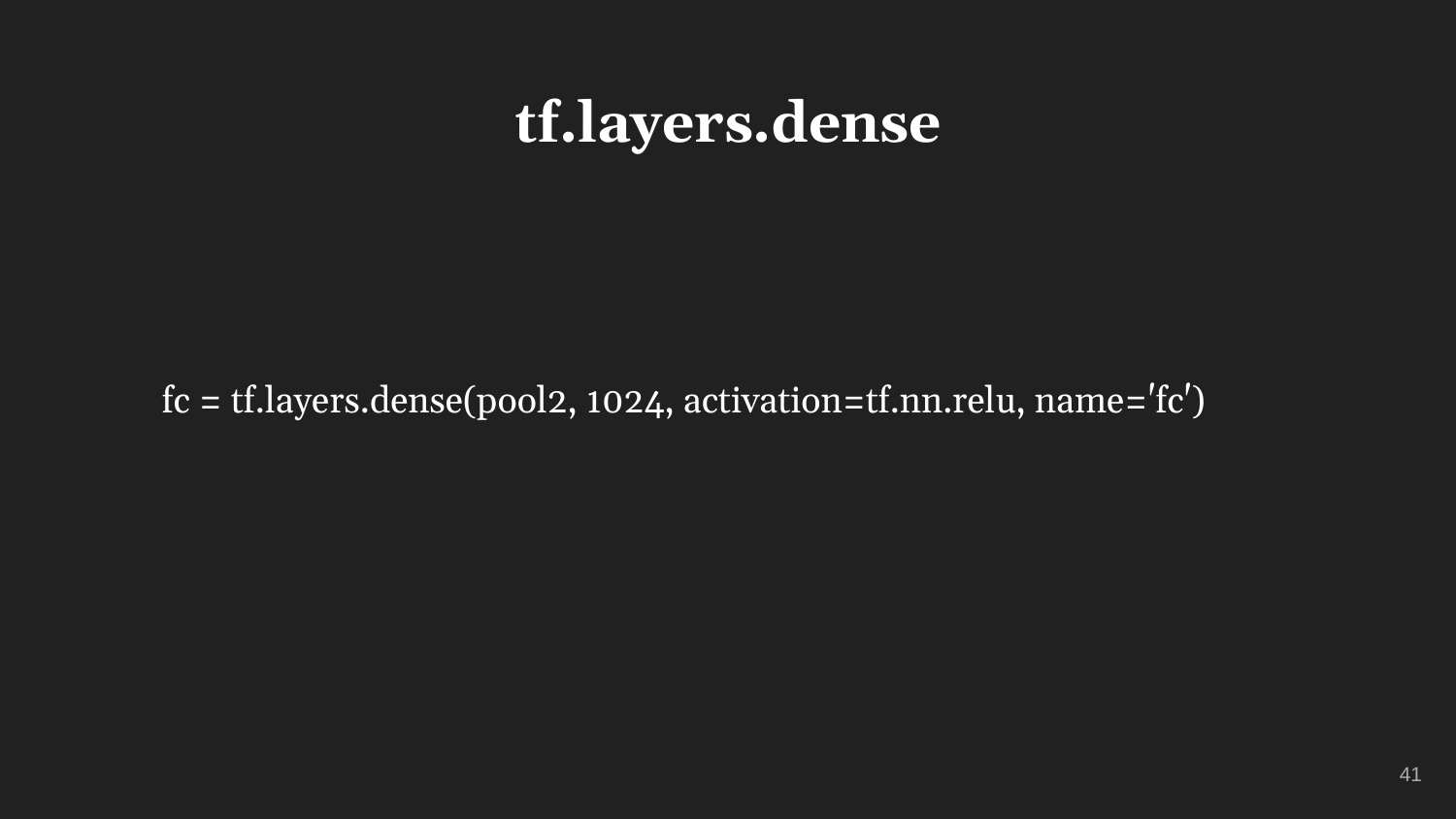

# tf.layers.dense
fc = tf.layers.dense(pool2, 1024, activation=tf.nn.relu, name='fc')
41